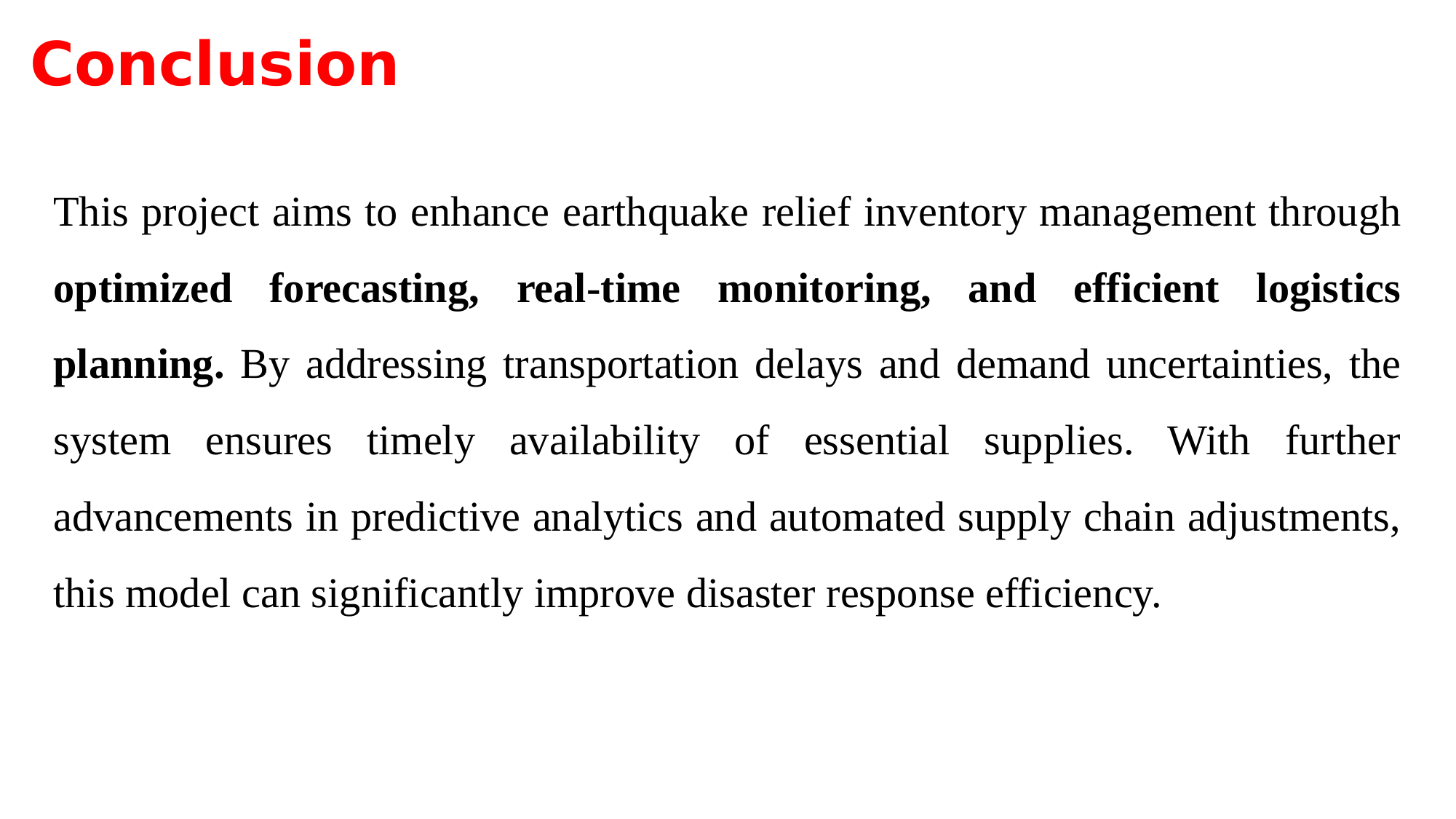

Conclusion
This project aims to enhance earthquake relief inventory management through optimized forecasting, real-time monitoring, and efficient logistics planning. By addressing transportation delays and demand uncertainties, the system ensures timely availability of essential supplies. With further advancements in predictive analytics and automated supply chain adjustments, this model can significantly improve disaster response efficiency.